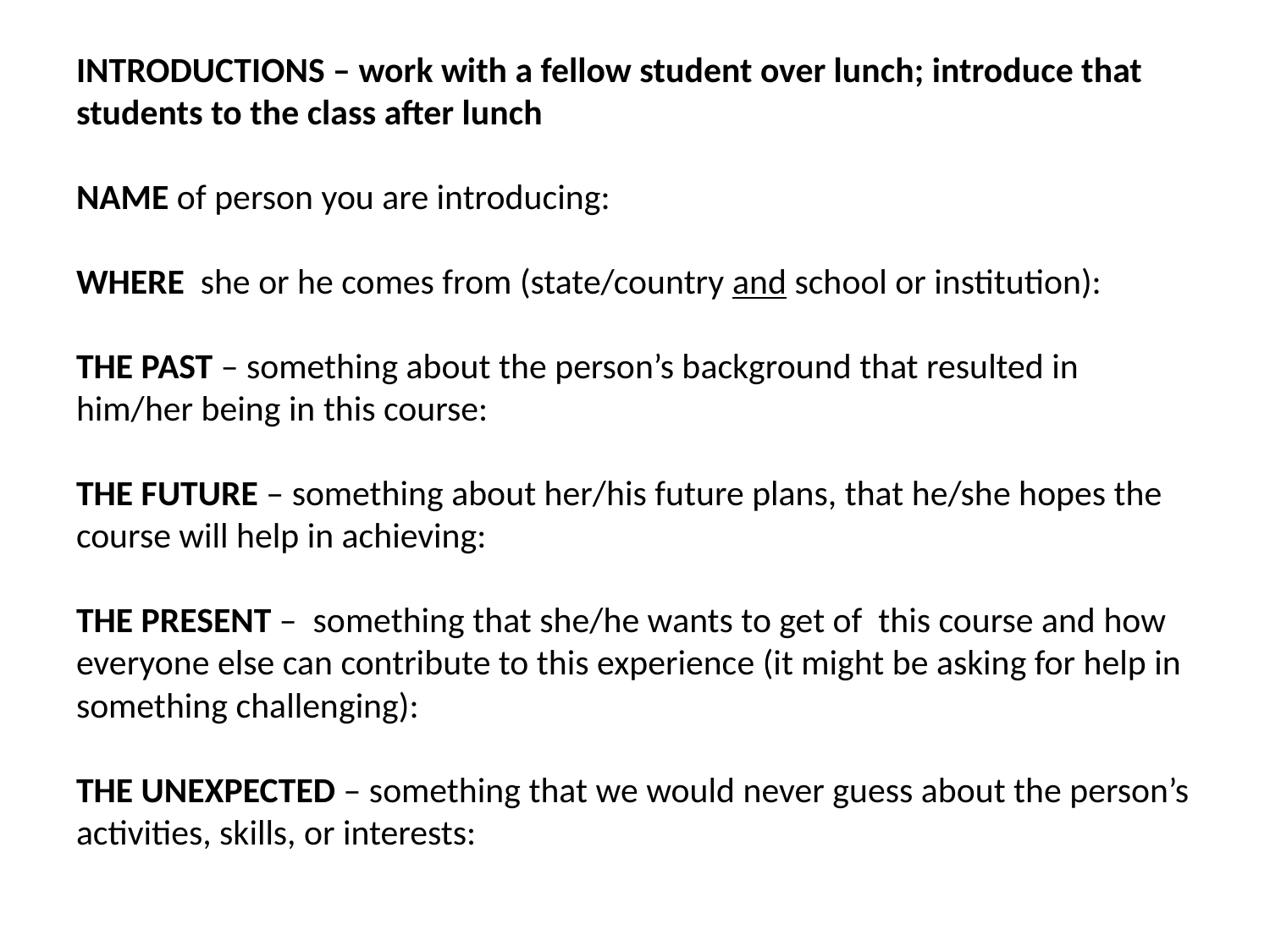

# INTRODUCTIONS – work with a fellow student over lunch; introduce that students to the class after lunch NAME of person you are introducing:   WHERE  she or he comes from (state/country and school or institution):   THE PAST – something about the person’s background that resulted in him/her being in this course:   THE FUTURE – something about her/his future plans, that he/she hopes the course will help in achieving:   THE PRESENT –  something that she/he wants to get of  this course and how everyone else can contribute to this experience (it might be asking for help in something challenging):   THE UNEXPECTED – something that we would never guess about the person’s activities, skills, or interests: